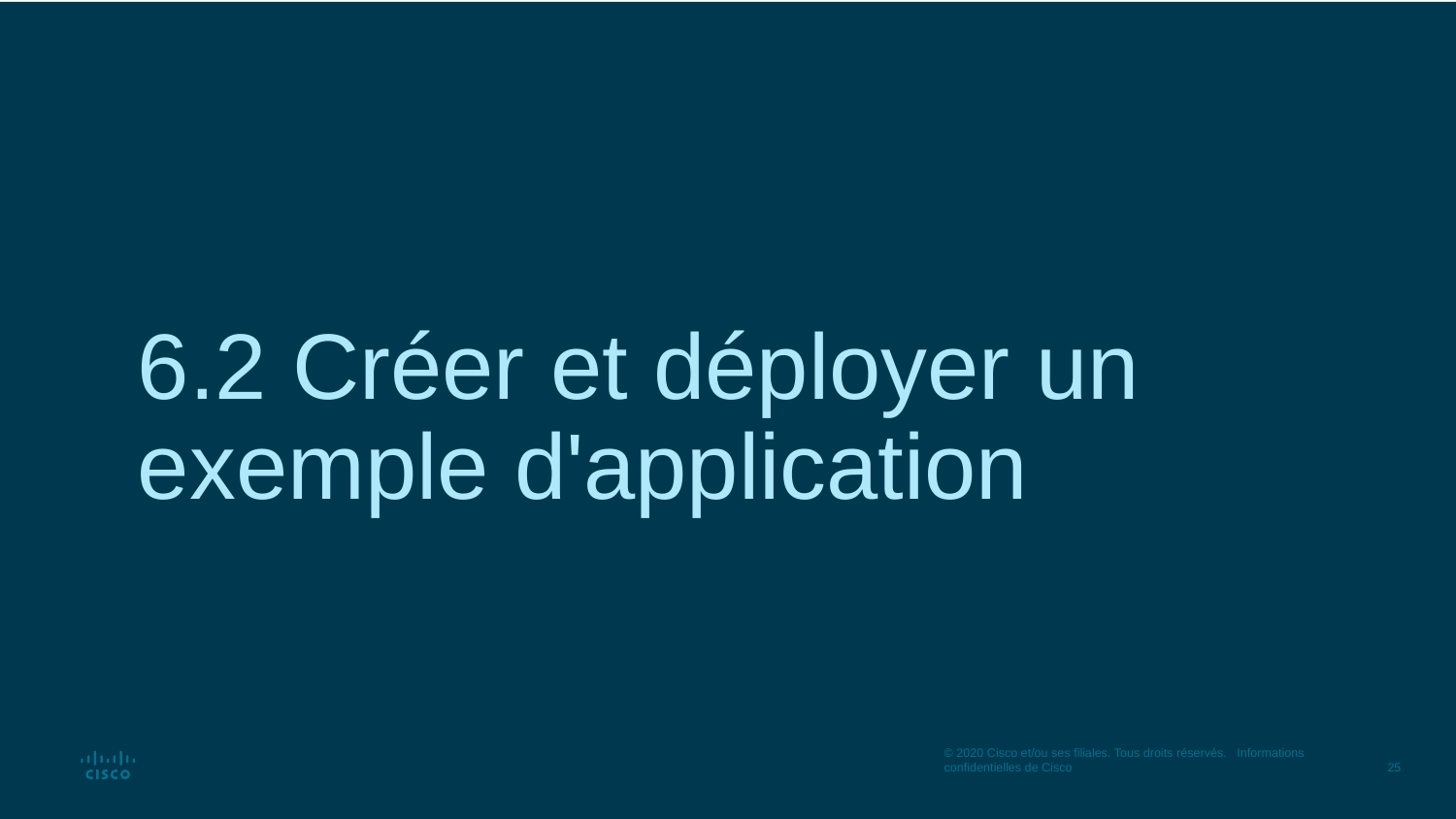

# 6.2 Créer et déployer un exemple d'application